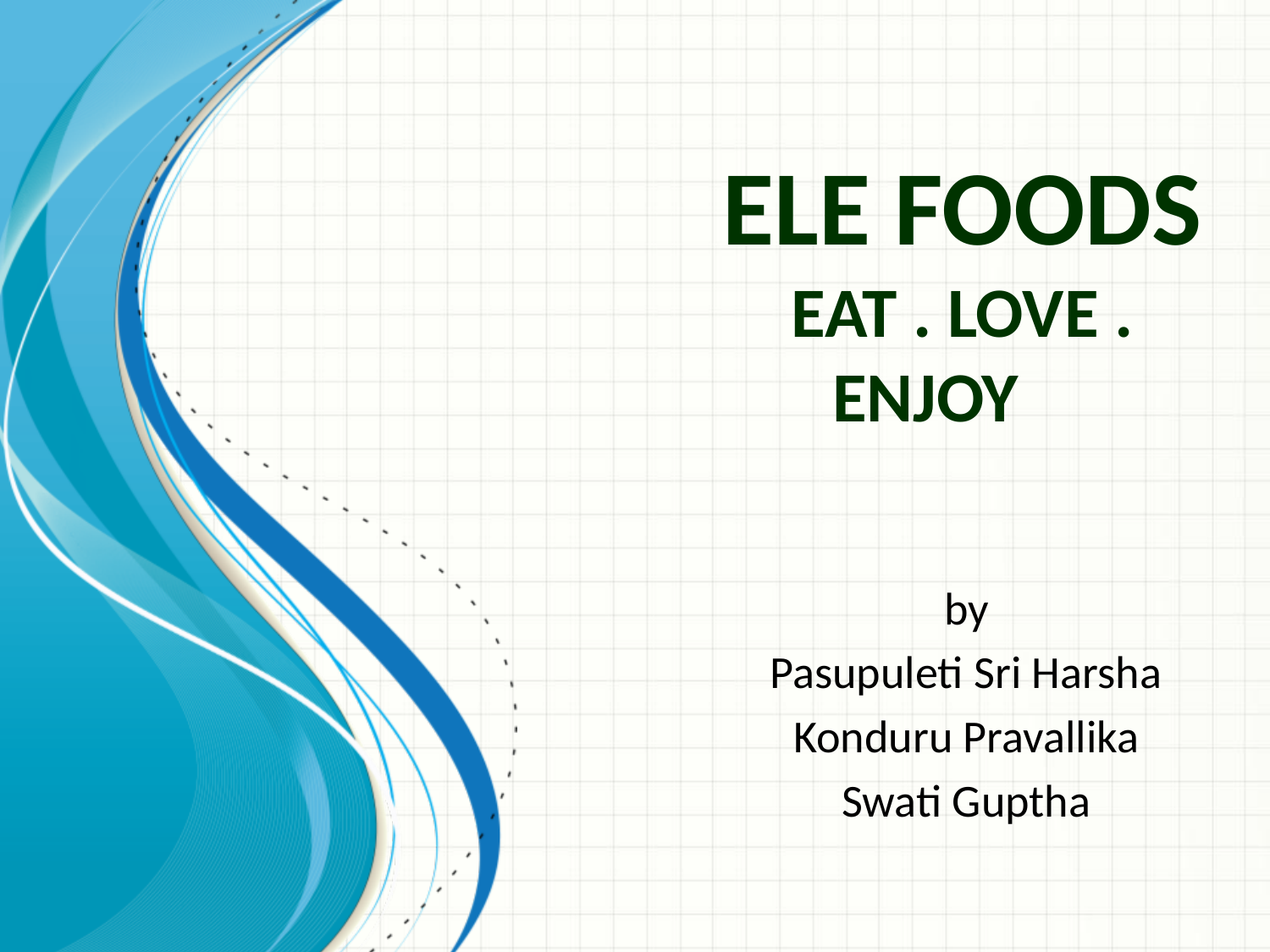

# ELE FOODS eat . love . enjoy
by
Pasupuleti Sri Harsha
Konduru Pravallika
Swati Guptha